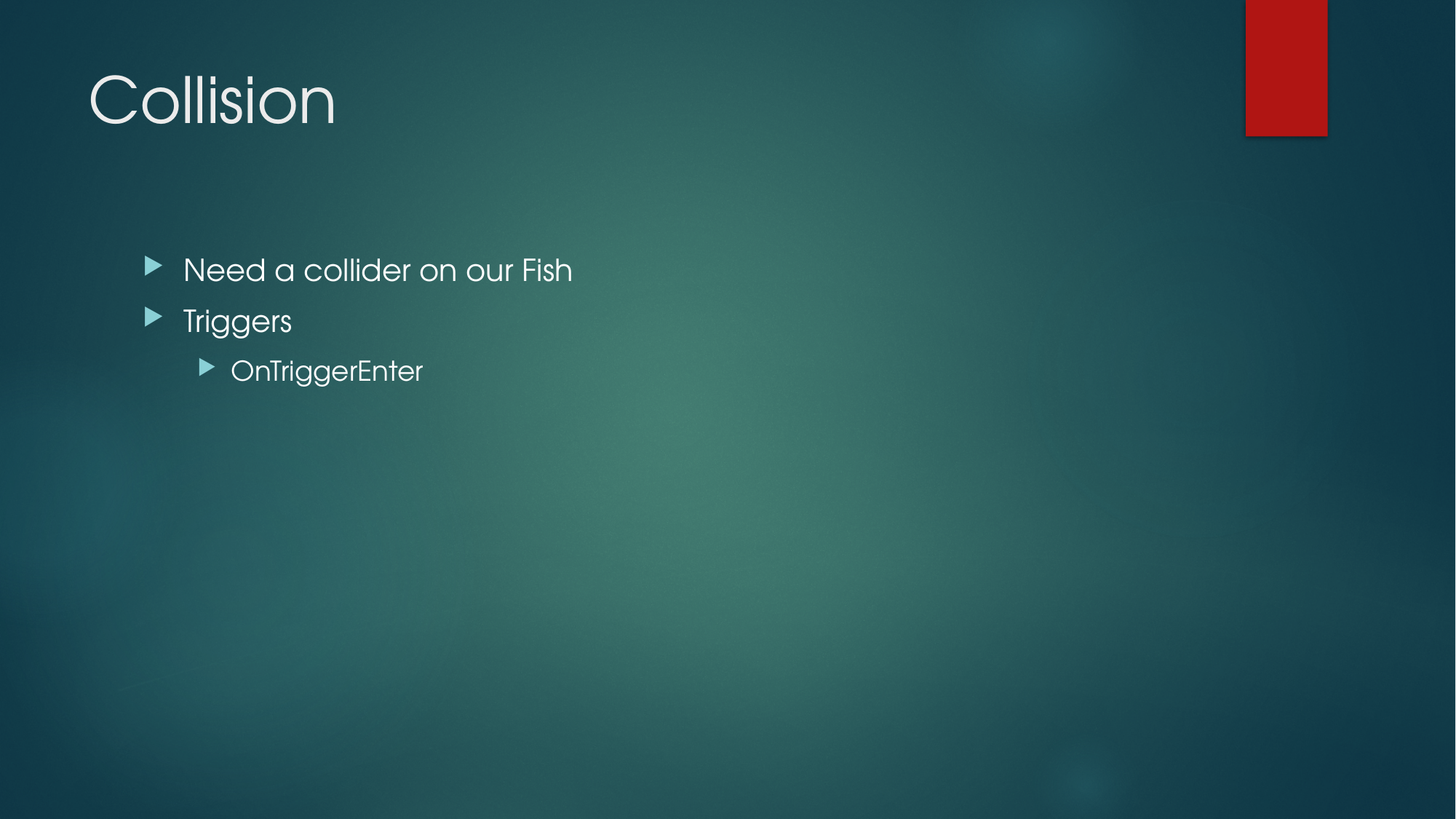

# Collision
Need a collider on our Fish
Triggers
OnTriggerEnter